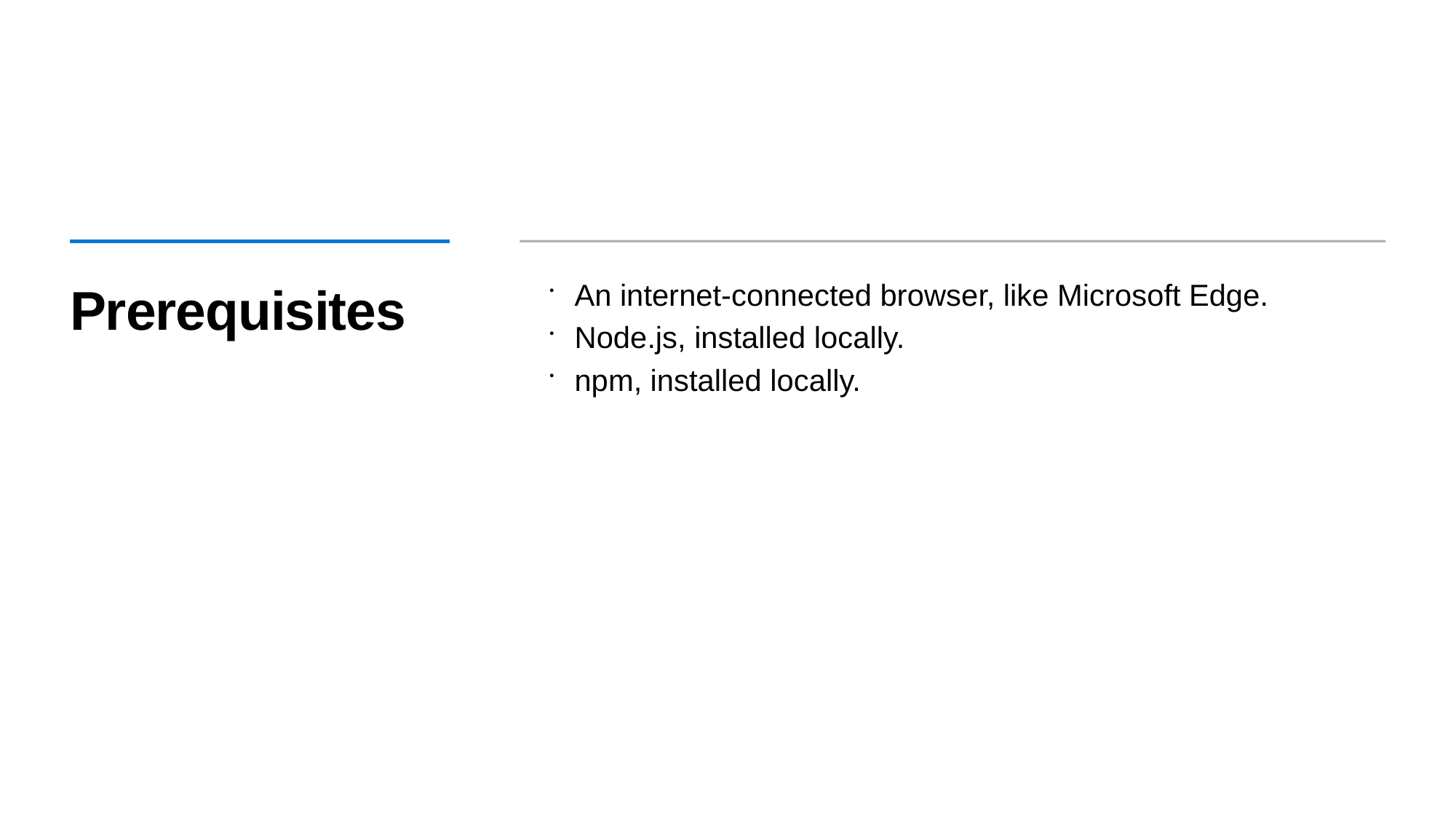

# Prerequisites
An internet-connected browser, like Microsoft Edge.
Node.js, installed locally.
npm, installed locally.